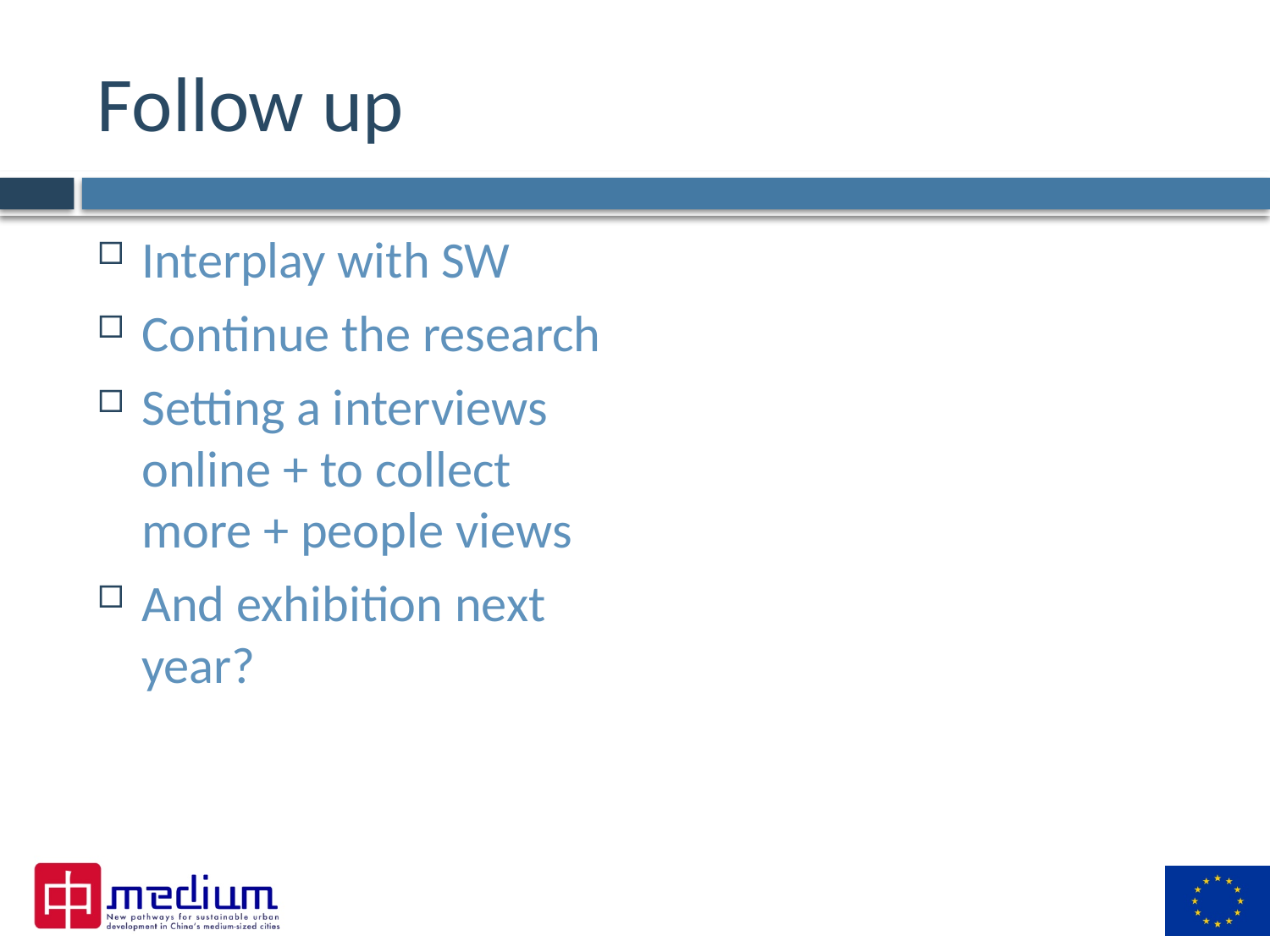

# Follow up
Interplay with SW
Continue the research
Setting a interviews online + to collect more + people views
And exhibition next year?